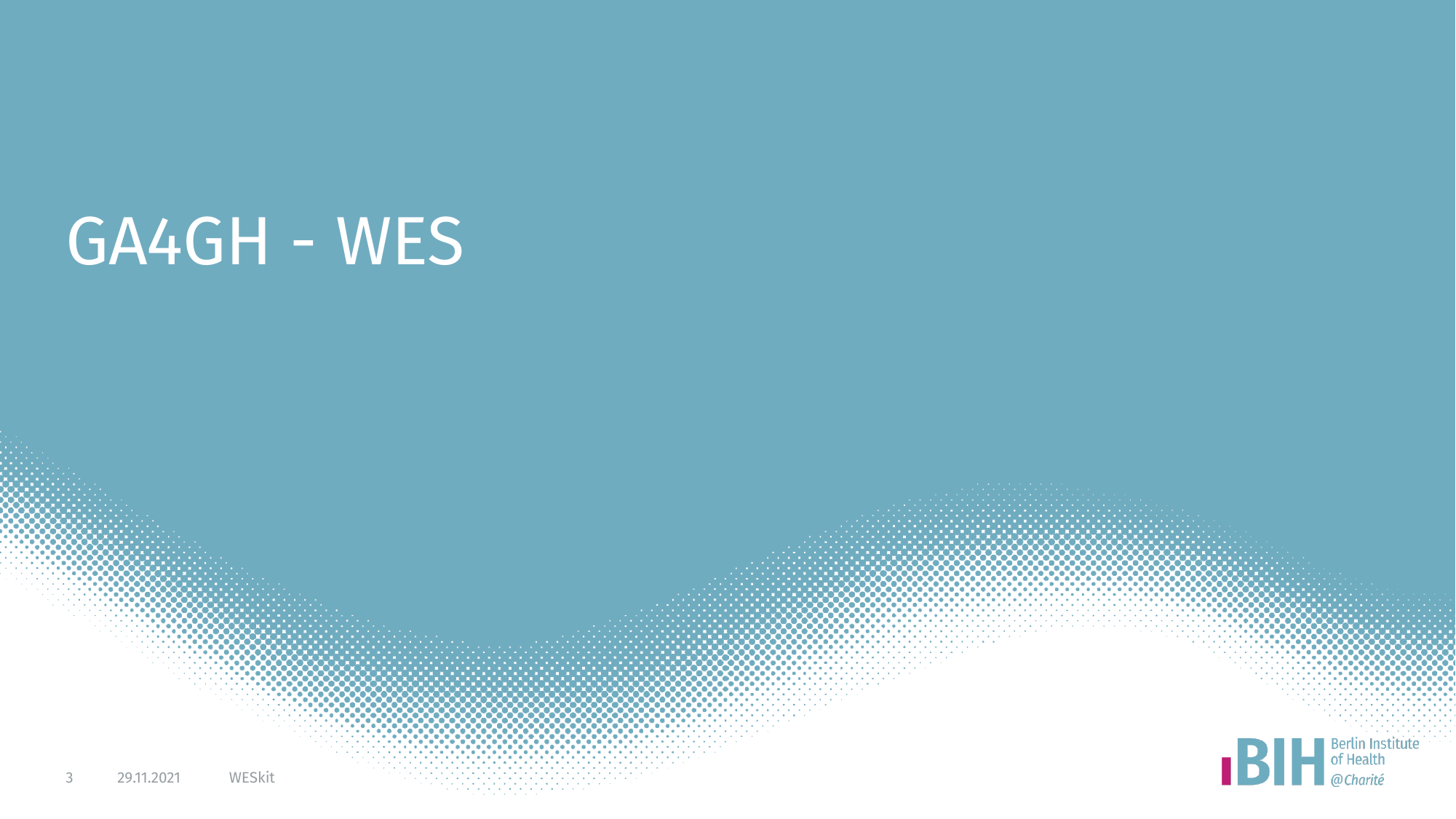

# GA4GH - WES
3
29.11.2021
WESkit